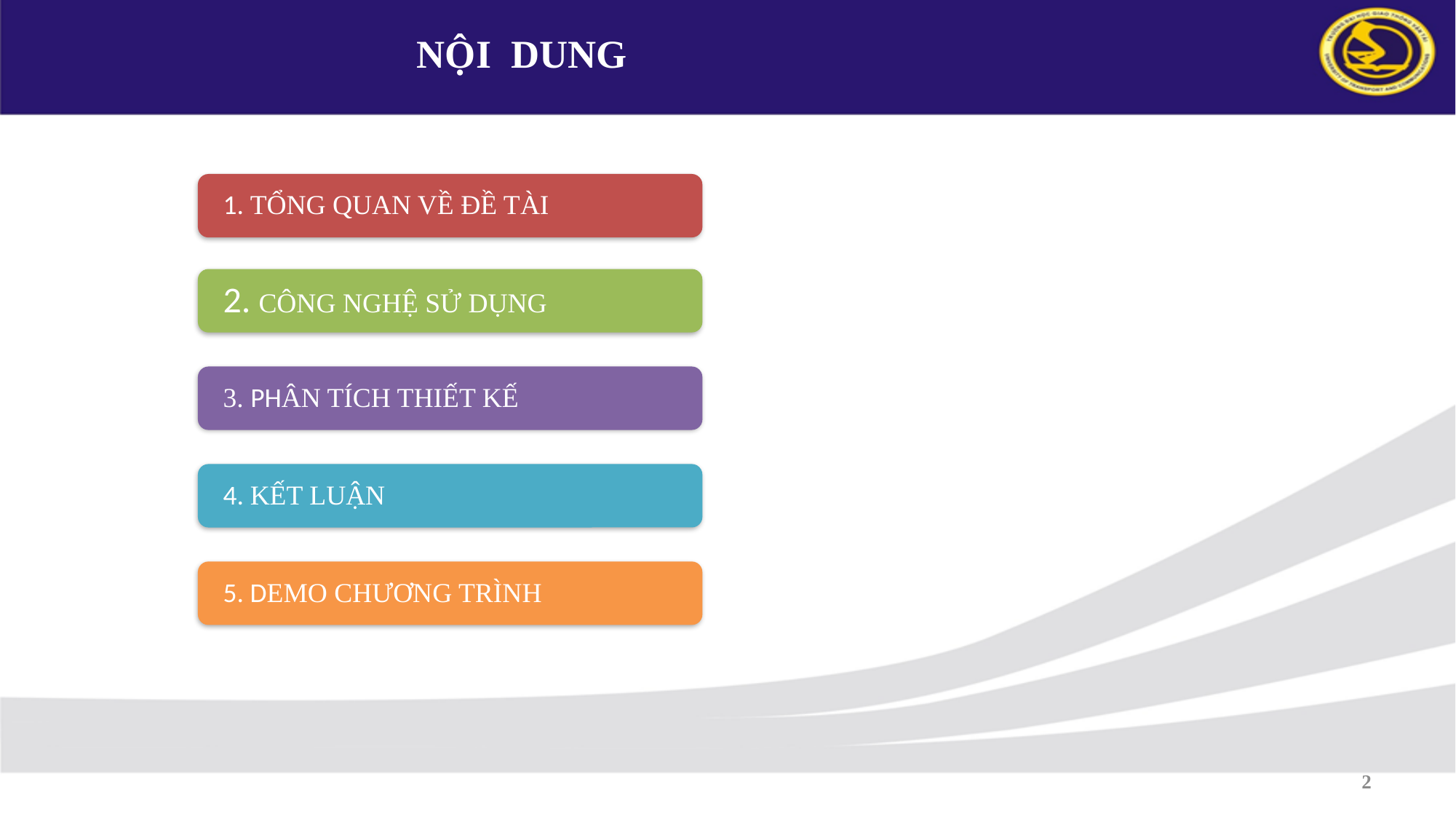

NỘI  DUNG
1. TỔNG QUAN VỀ ĐỀ TÀI
2. CÔNG NGHỆ SỬ DỤNG
3. PHÂN TÍCH THIẾT KẾ
4. KẾT LUẬN
5. DEMO CHƯƠNG TRÌNH
2